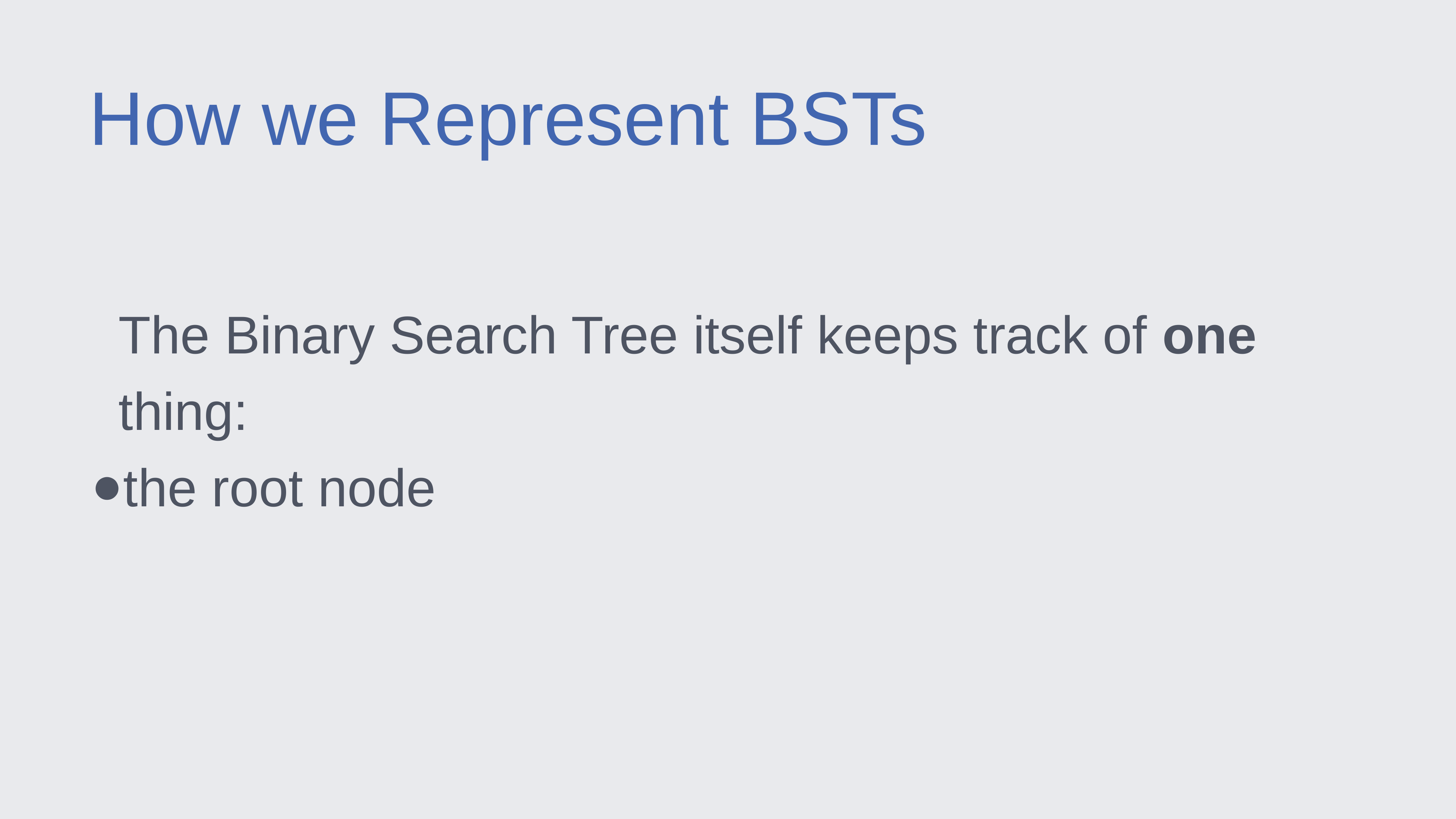

How we Represent BSTs

The Binary Search Tree itself keeps track of one thing:
the root node